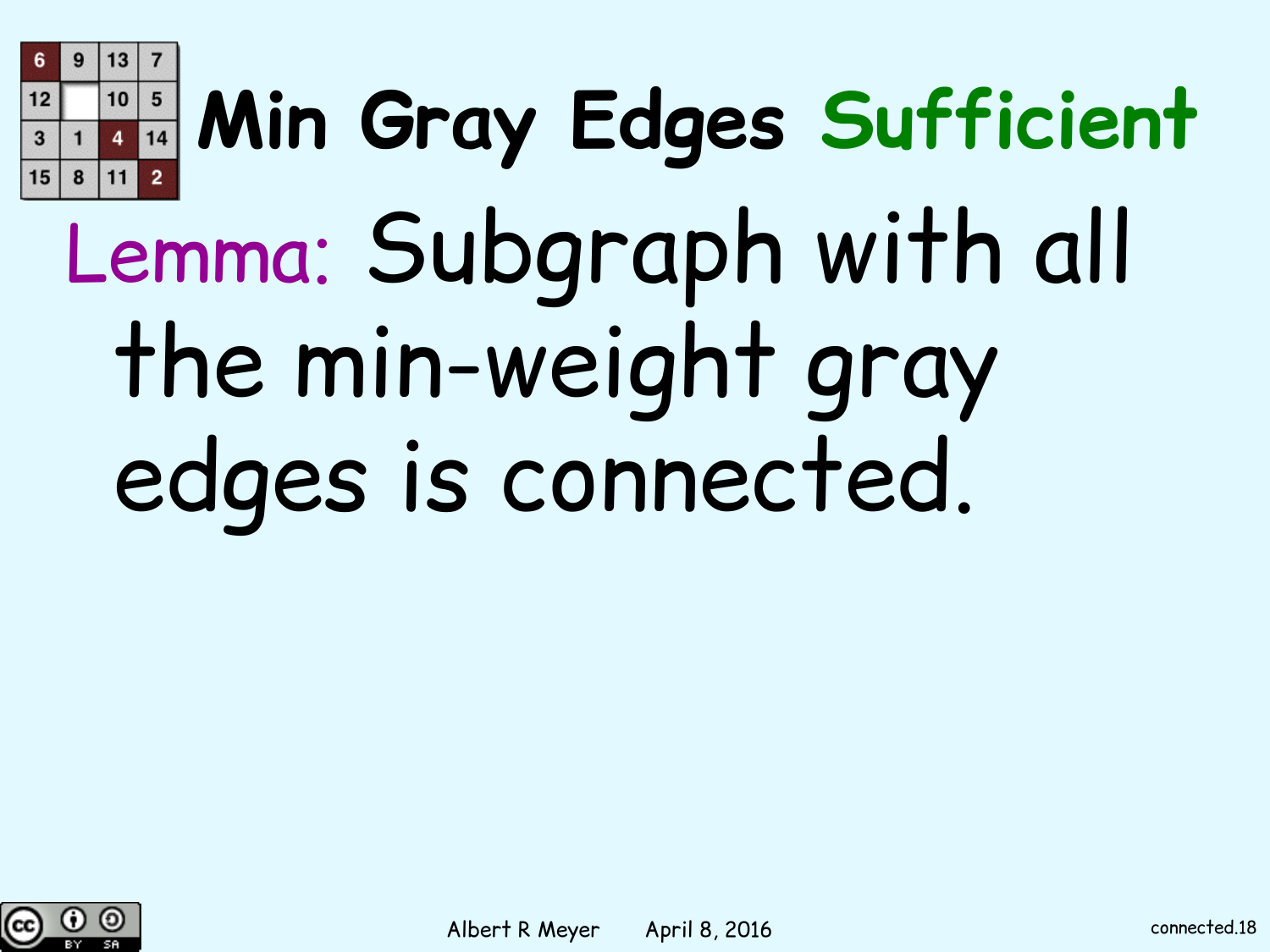

# Min Gray Edges Sufficient
Lemma: Subgraph with all the min-weight gray  edges is connected.
connected.18